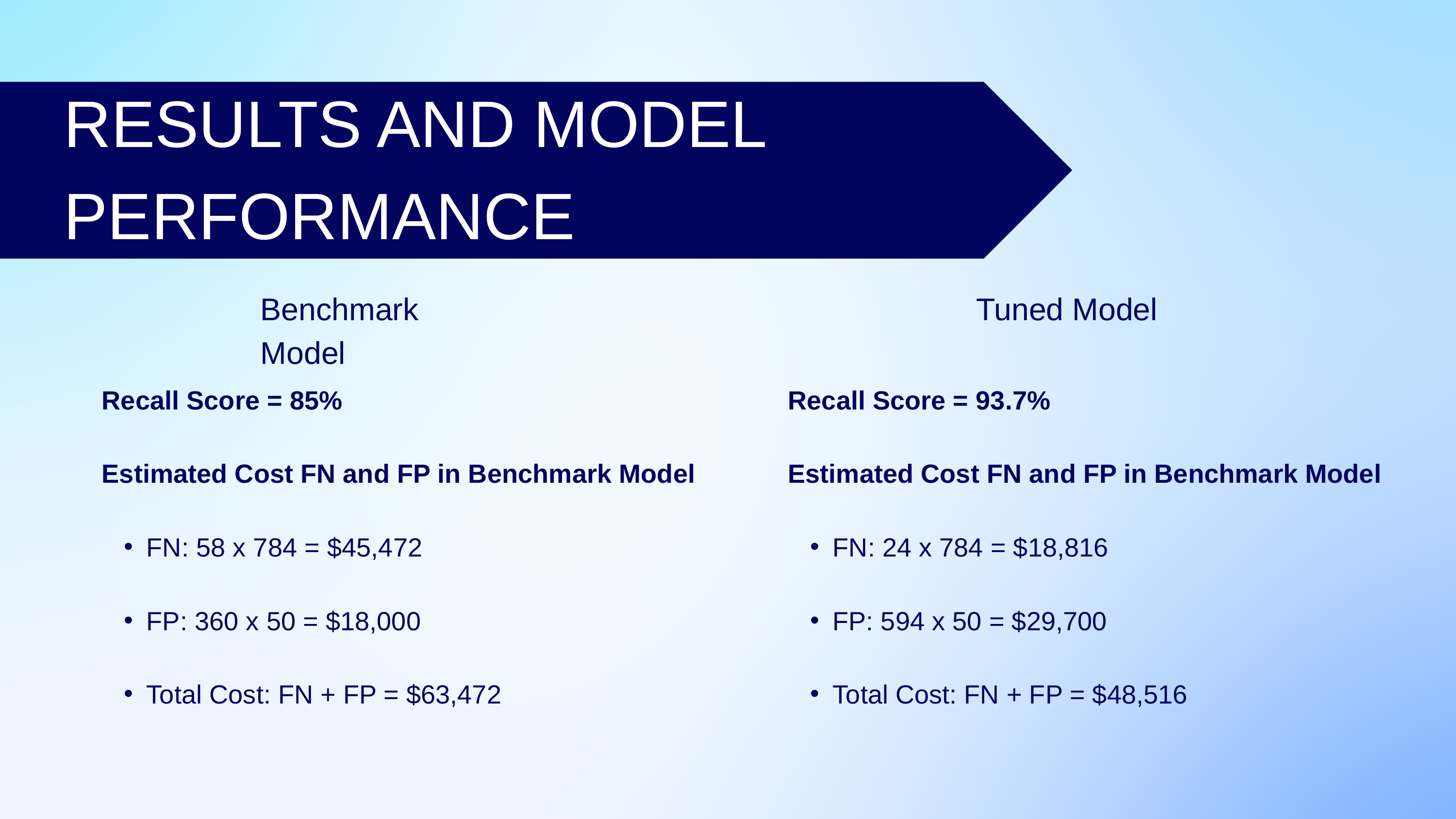

RESULTS AND MODEL PERFORMANCE

Benchmark Model
Tuned Model
Recall Score = 85%

Estimated Cost FN and FP in Benchmark Model

FN: 58 x 784 = $45,472

FP: 360 x 50 = $18,000

Total Cost: FN + FP = $63,472
Recall Score = 93.7%

Estimated Cost FN and FP in Benchmark Model

FN: 24 x 784 = $18,816

FP: 594 x 50 = $29,700

Total Cost: FN + FP = $48,516